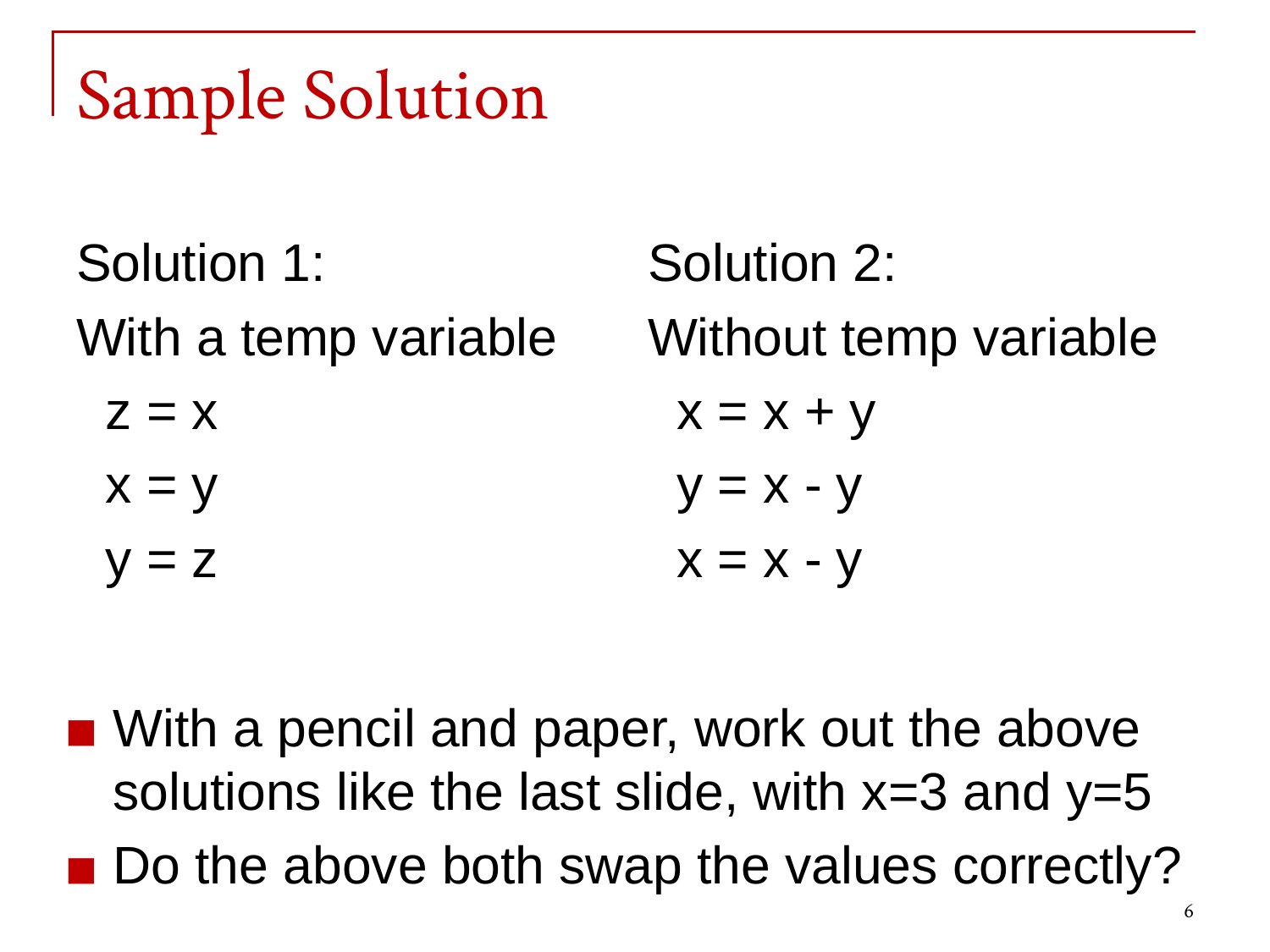

# Sample Solution
Solution 1:
With a temp variable
  z = x
  x = y
  y = z
Solution 2:
Without temp variable
  x = x + y
  y = x - y
  x = x - y
With a pencil and paper, work out the above solutions like the last slide, with x=3 and y=5
Do the above both swap the values correctly?
6